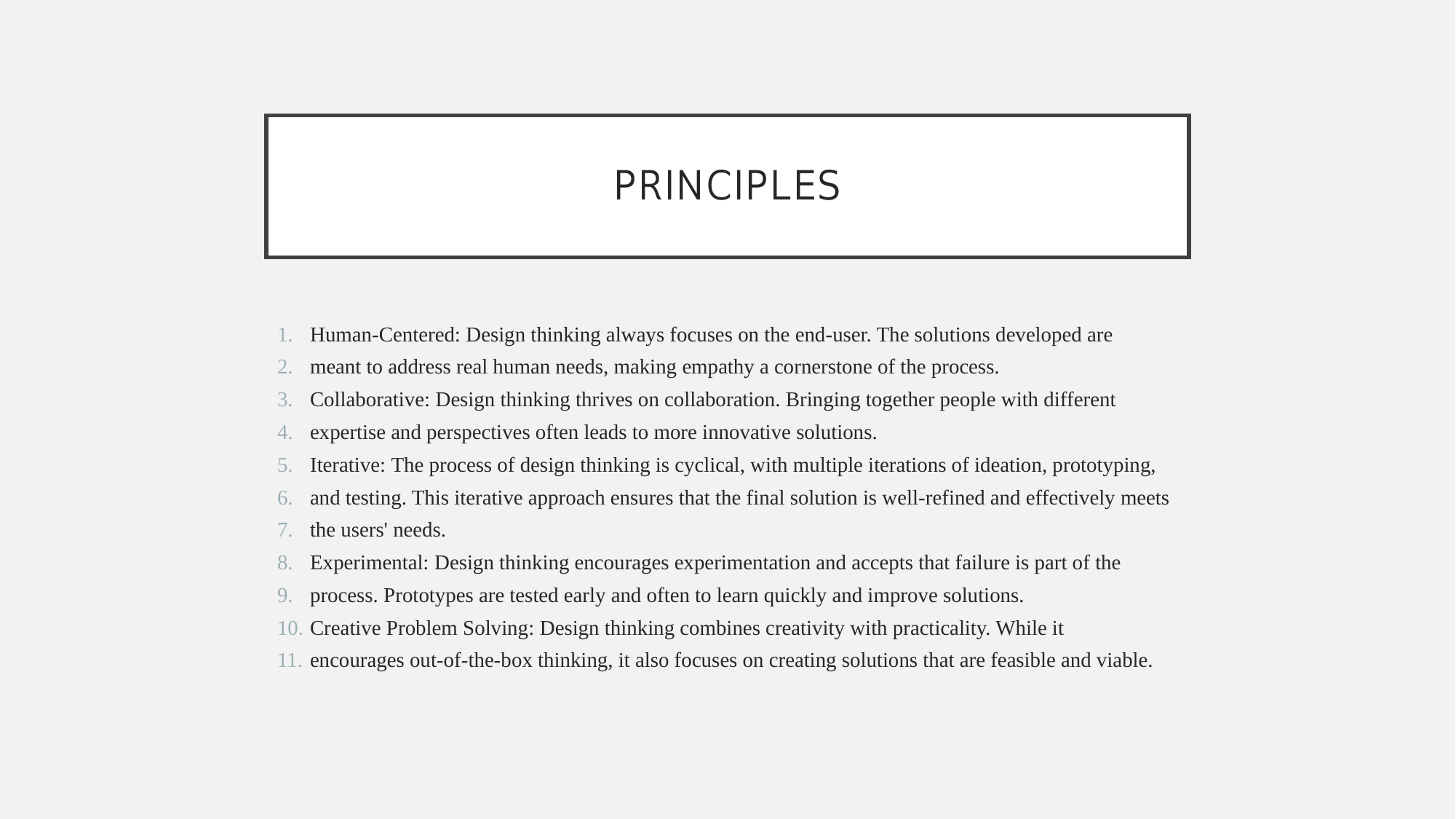

# PRINCIPLES
Human-Centered: Design thinking always focuses on the end-user. The solutions developed are
meant to address real human needs, making empathy a cornerstone of the process.
Collaborative: Design thinking thrives on collaboration. Bringing together people with different
expertise and perspectives often leads to more innovative solutions.
Iterative: The process of design thinking is cyclical, with multiple iterations of ideation, prototyping,
and testing. This iterative approach ensures that the final solution is well-refined and effectively meets
the users' needs.
Experimental: Design thinking encourages experimentation and accepts that failure is part of the
process. Prototypes are tested early and often to learn quickly and improve solutions.
Creative Problem Solving: Design thinking combines creativity with practicality. While it
encourages out-of-the-box thinking, it also focuses on creating solutions that are feasible and viable.